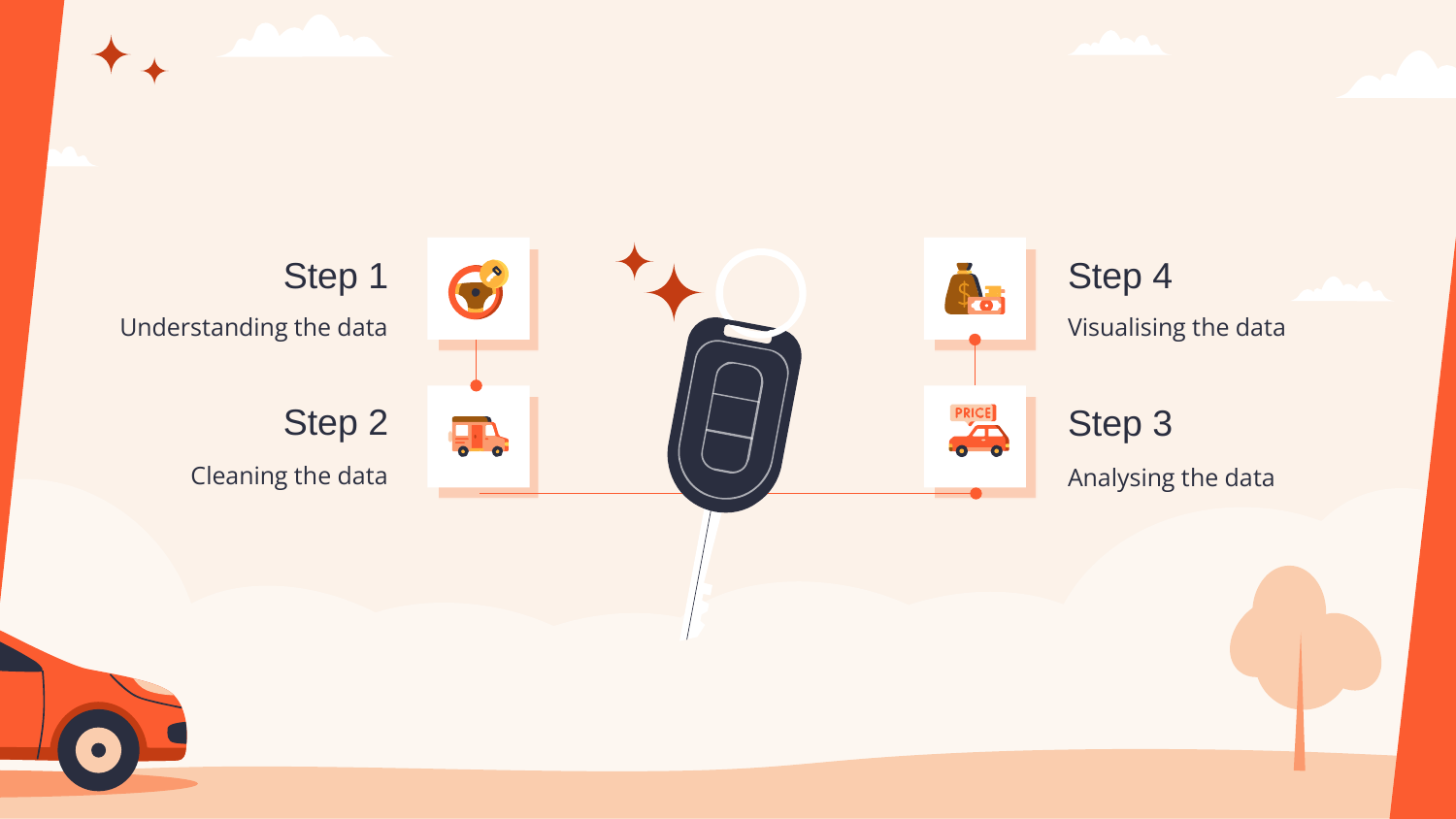

Step 1

Step 4

Understanding the data
Visualising the data
Step 2

Step 3

Cleaning the data
Analysing the data